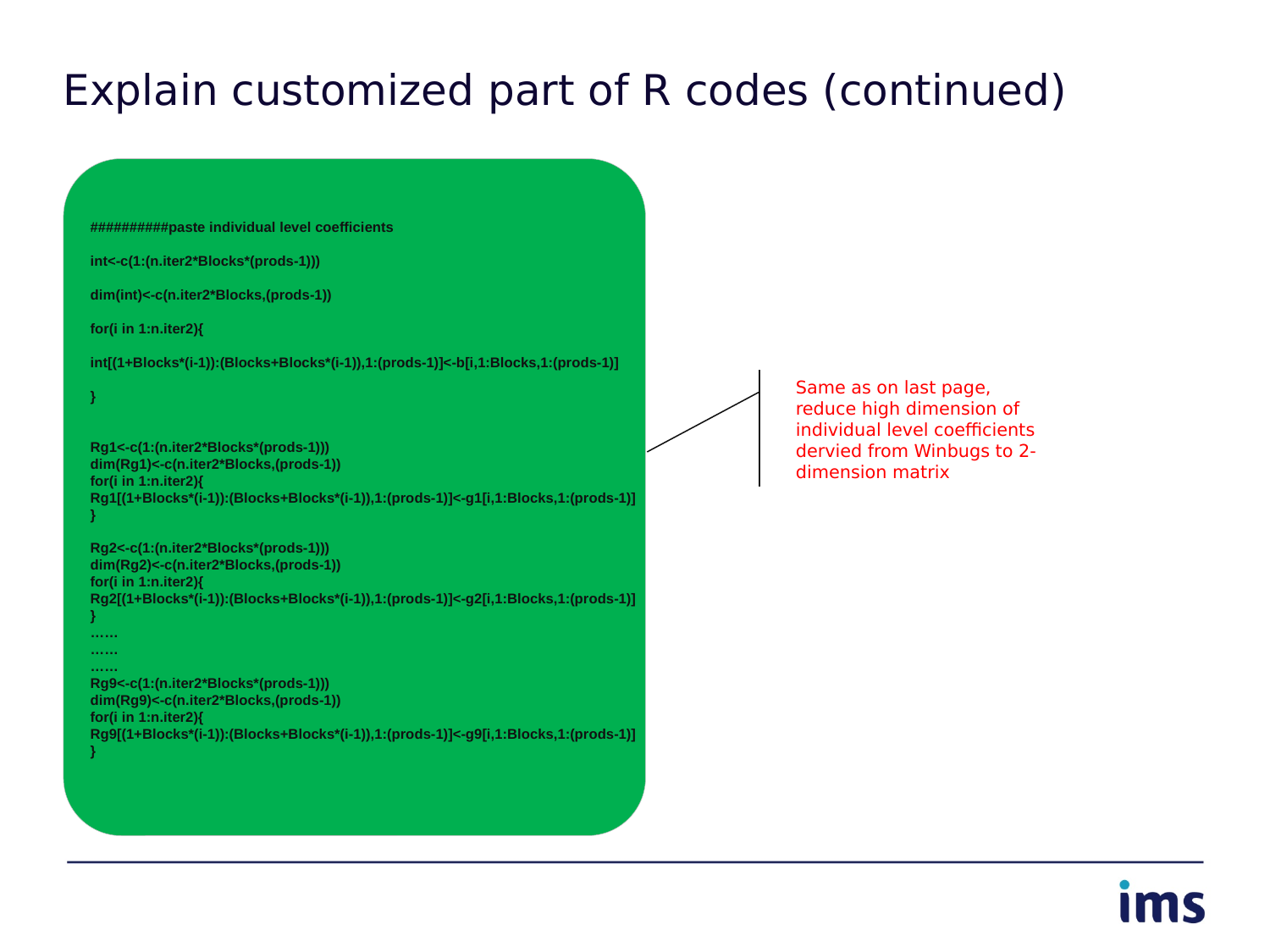

# Explain customized part of R codes (continued)

##########paste individual level coefficients

int<-c(1:(n.iter2*Blocks*(prods-1)))

dim(int)<-c(n.iter2*Blocks,(prods-1))

for(i in 1:n.iter2){

int[(1+Blocks*(i-1)):(Blocks+Blocks*(i-1)),1:(prods-1)]<-b[i,1:Blocks,1:(prods-1)]

}

Rg1<-c(1:(n.iter2*Blocks*(prods-1)))
dim(Rg1)<-c(n.iter2*Blocks,(prods-1))
for(i in 1:n.iter2){
Rg1[(1+Blocks*(i-1)):(Blocks+Blocks*(i-1)),1:(prods-1)]<-g1[i,1:Blocks,1:(prods-1)]
}

Rg2<-c(1:(n.iter2*Blocks*(prods-1)))
dim(Rg2)<-c(n.iter2*Blocks,(prods-1))
for(i in 1:n.iter2){
Rg2[(1+Blocks*(i-1)):(Blocks+Blocks*(i-1)),1:(prods-1)]<-g2[i,1:Blocks,1:(prods-1)]
}
……
……
……
Rg9<-c(1:(n.iter2*Blocks*(prods-1)))
dim(Rg9)<-c(n.iter2*Blocks,(prods-1))
for(i in 1:n.iter2){
Rg9[(1+Blocks*(i-1)):(Blocks+Blocks*(i-1)),1:(prods-1)]<-g9[i,1:Blocks,1:(prods-1)]
}

Same as on last page, reduce high dimension of individual level coefficients dervied from Winbugs to 2-dimension matrix